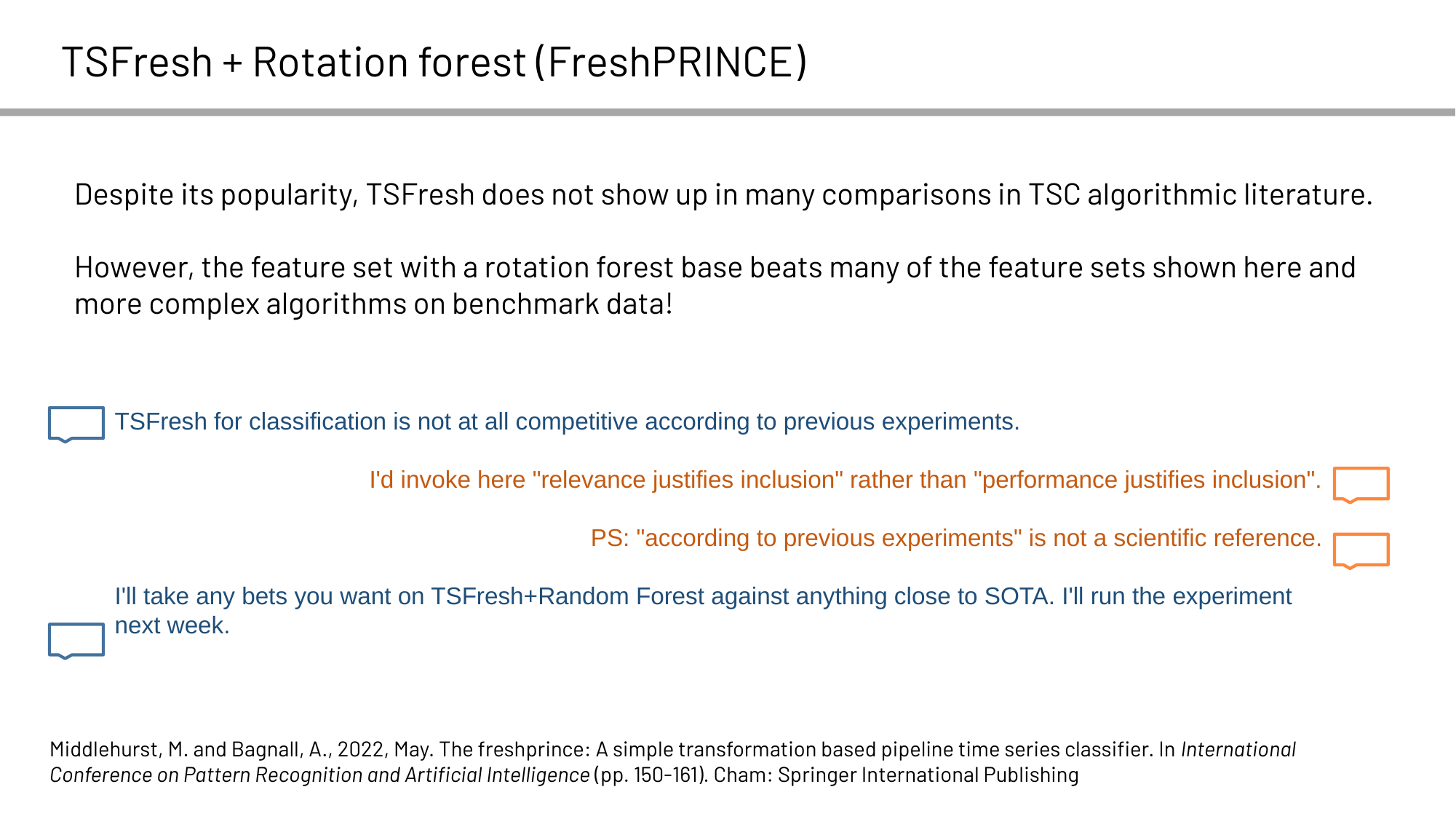

# TSFresh + Rotation forest (FreshPRINCE)
Despite its popularity, TSFresh does not show up in many comparisons in TSC algorithmic literature.

However, the feature set with a rotation forest base beats many of the feature sets shown here and more complex algorithms on benchmark data!

TSFresh for classification is not at all competitive according to previous experiments.

I'd invoke here "relevance justifies inclusion" rather than "performance justifies inclusion".

PS: "according to previous experiments" is not a scientific reference.

I'll take any bets you want on TSFresh+Random Forest against anything close to SOTA. I'll run the experiment next week.

Middlehurst, M. and Bagnall, A., 2022, May. The freshprince: A simple transformation based pipeline time series classifier. In International Conference on Pattern Recognition and Artificial Intelligence (pp. 150-161). Cham: Springer International Publishing